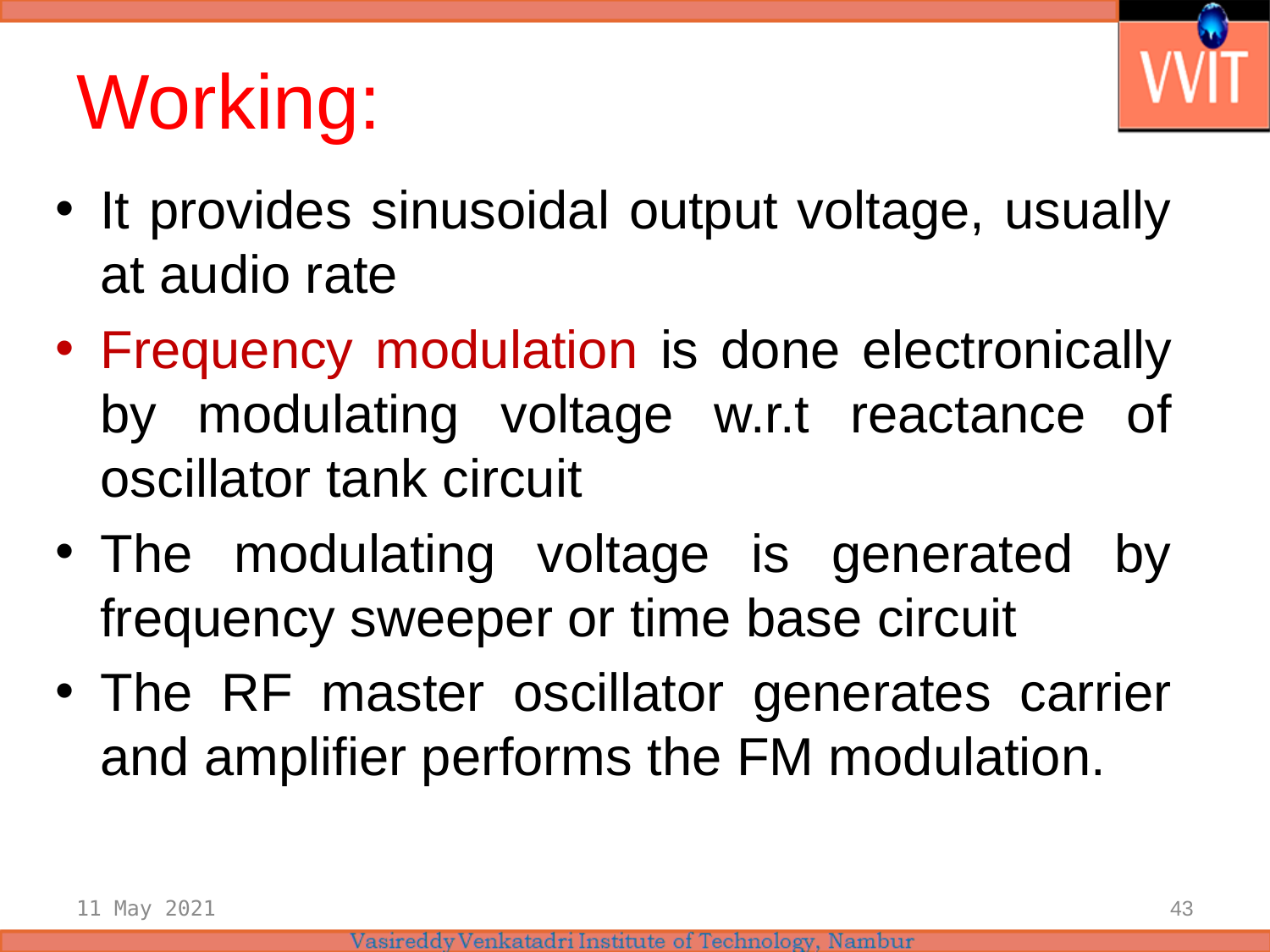

# Working:
It provides sinusoidal output voltage, usually at audio rate
Frequency modulation is done electronically by modulating voltage w.r.t reactance of oscillator tank circuit
The modulating voltage is generated by frequency sweeper or time base circuit
The RF master oscillator generates carrier and amplifier performs the FM modulation.

11 May 2021
43